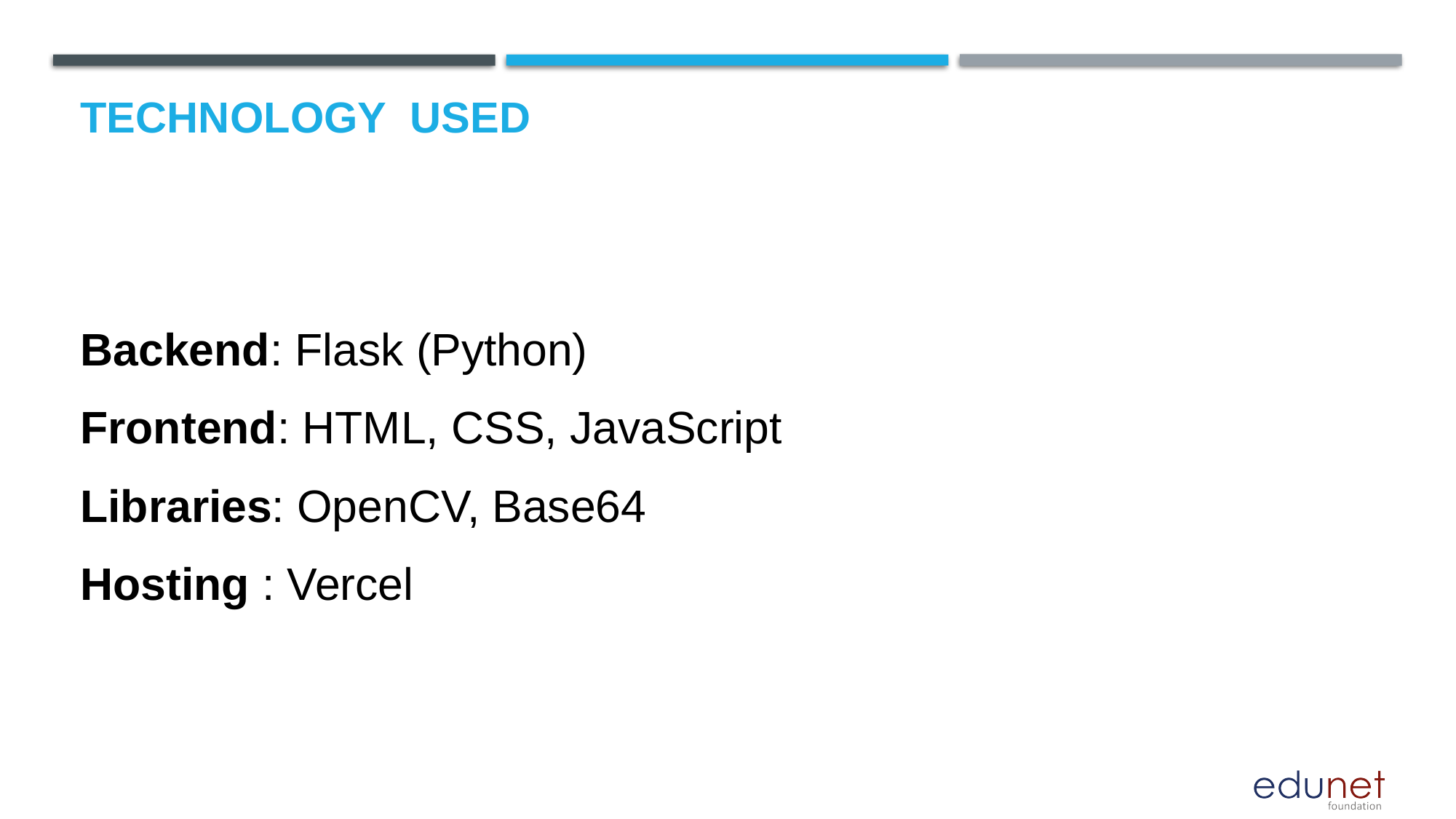

# Technology  used
Backend: Flask (Python)
Frontend: HTML, CSS, JavaScript
Libraries: OpenCV, Base64
Hosting : Vercel